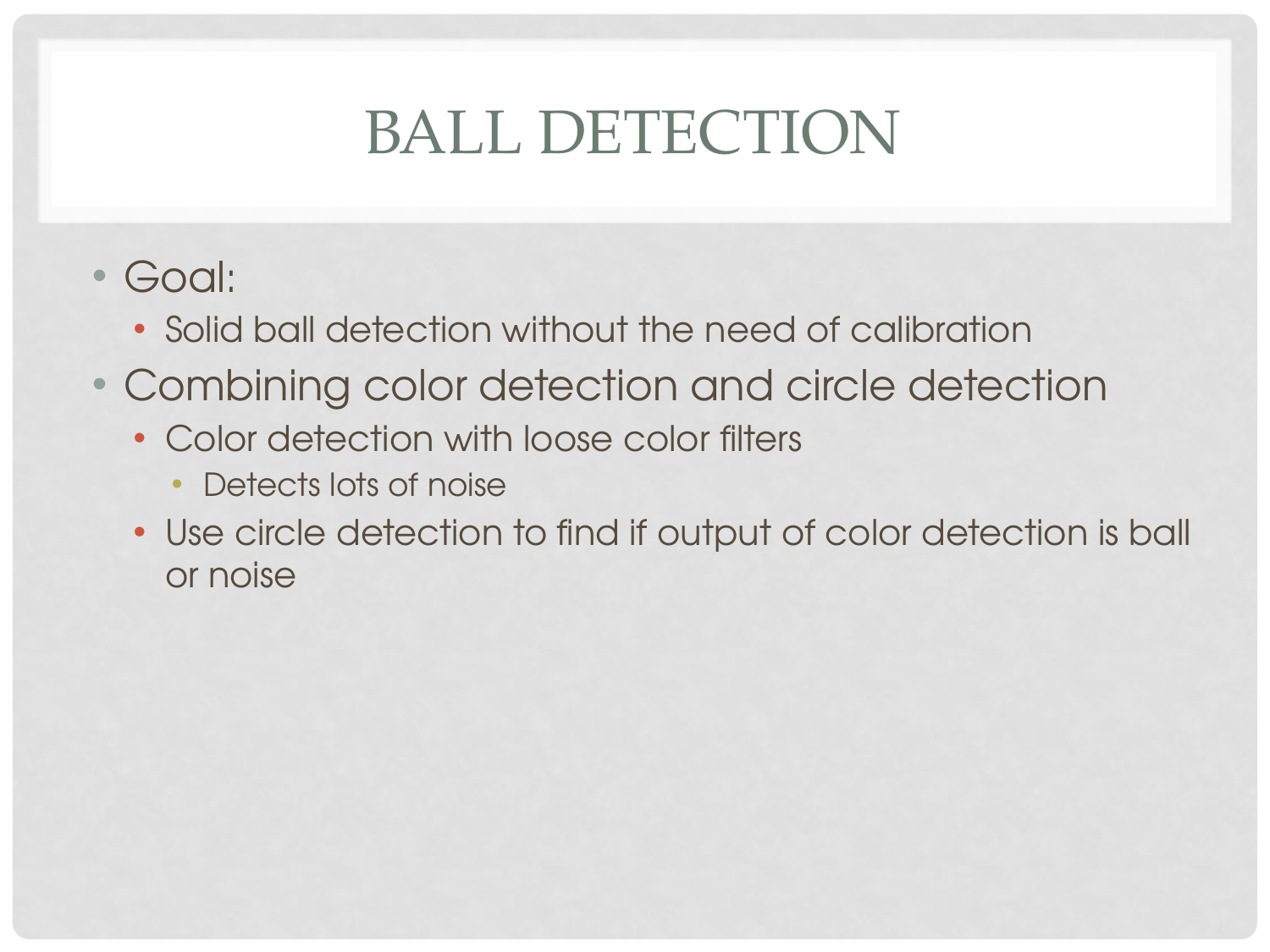

# Ball Detection
Goal:
Solid ball detection without the need of calibration
Combining color detection and circle detection
Color detection with loose color filters
Detects lots of noise
Use circle detection to find if output of color detection is ball or noise